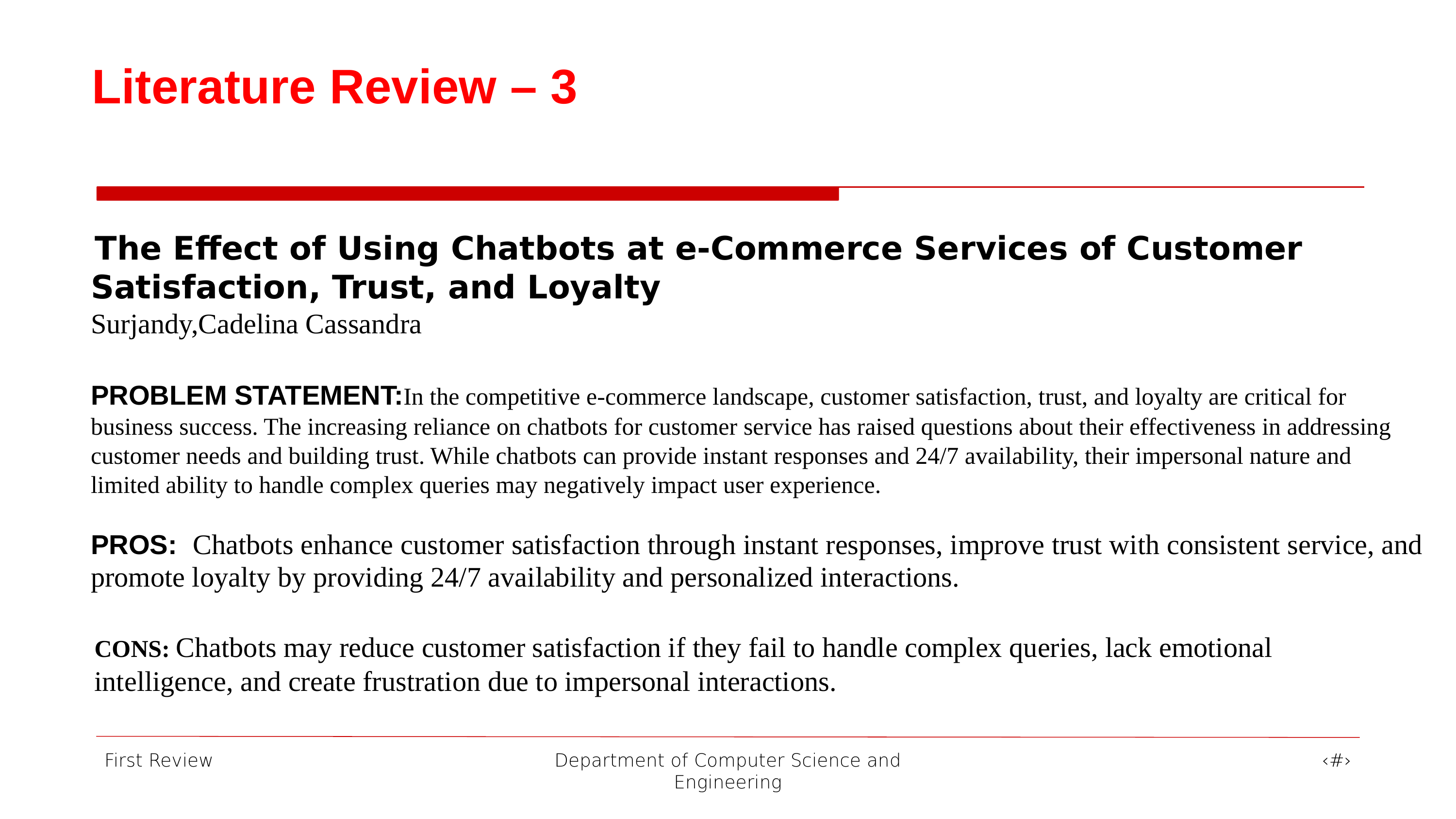

Literature Review – 3

 The Effect of Using Chatbots at e-Commerce Services of Customer Satisfaction, Trust, and Loyalty
Surjandy,Cadelina Cassandra
PROBLEM STATEMENT:In the competitive e-commerce landscape, customer satisfaction, trust, and loyalty are critical for business success. The increasing reliance on chatbots for customer service has raised questions about their effectiveness in addressing customer needs and building trust. While chatbots can provide instant responses and 24/7 availability, their impersonal nature and limited ability to handle complex queries may negatively impact user experience.

PROS:  Chatbots enhance customer satisfaction through instant responses, improve trust with consistent service, and promote loyalty by providing 24/7 availability and personalized interactions.

CONS: Chatbots may reduce customer satisfaction if they fail to handle complex queries, lack emotional intelligence, and create frustration due to impersonal interactions.

First Review
Department of Computer Science and Engineering
‹#›